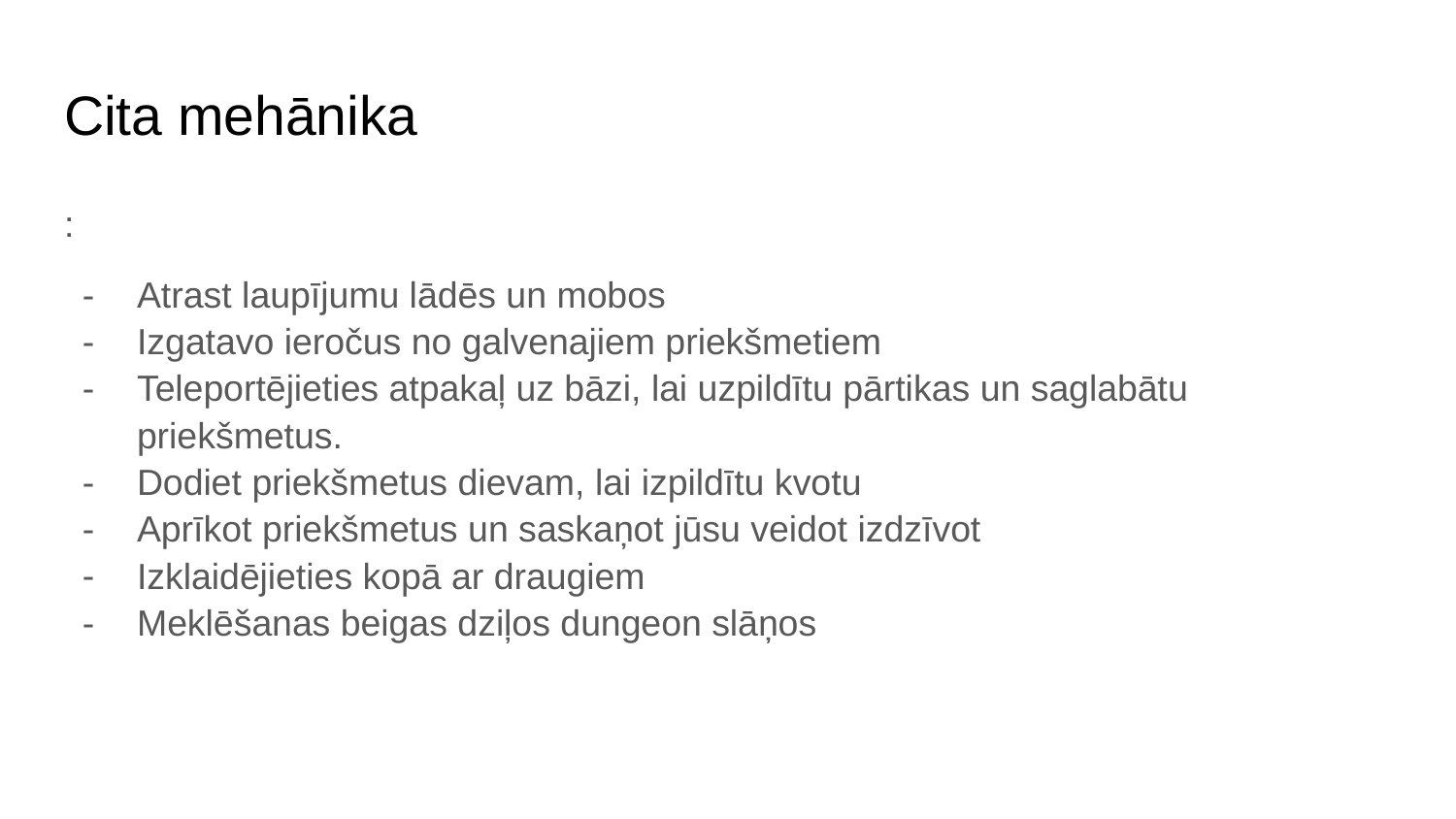

# Cita mehānika
:
Atrast laupījumu lādēs un mobos
Izgatavo ieročus no galvenajiem priekšmetiem
Teleportējieties atpakaļ uz bāzi, lai uzpildītu pārtikas un saglabātu priekšmetus.
Dodiet priekšmetus dievam, lai izpildītu kvotu
Aprīkot priekšmetus un saskaņot jūsu veidot izdzīvot
Izklaidējieties kopā ar draugiem
Meklēšanas beigas dziļos dungeon slāņos